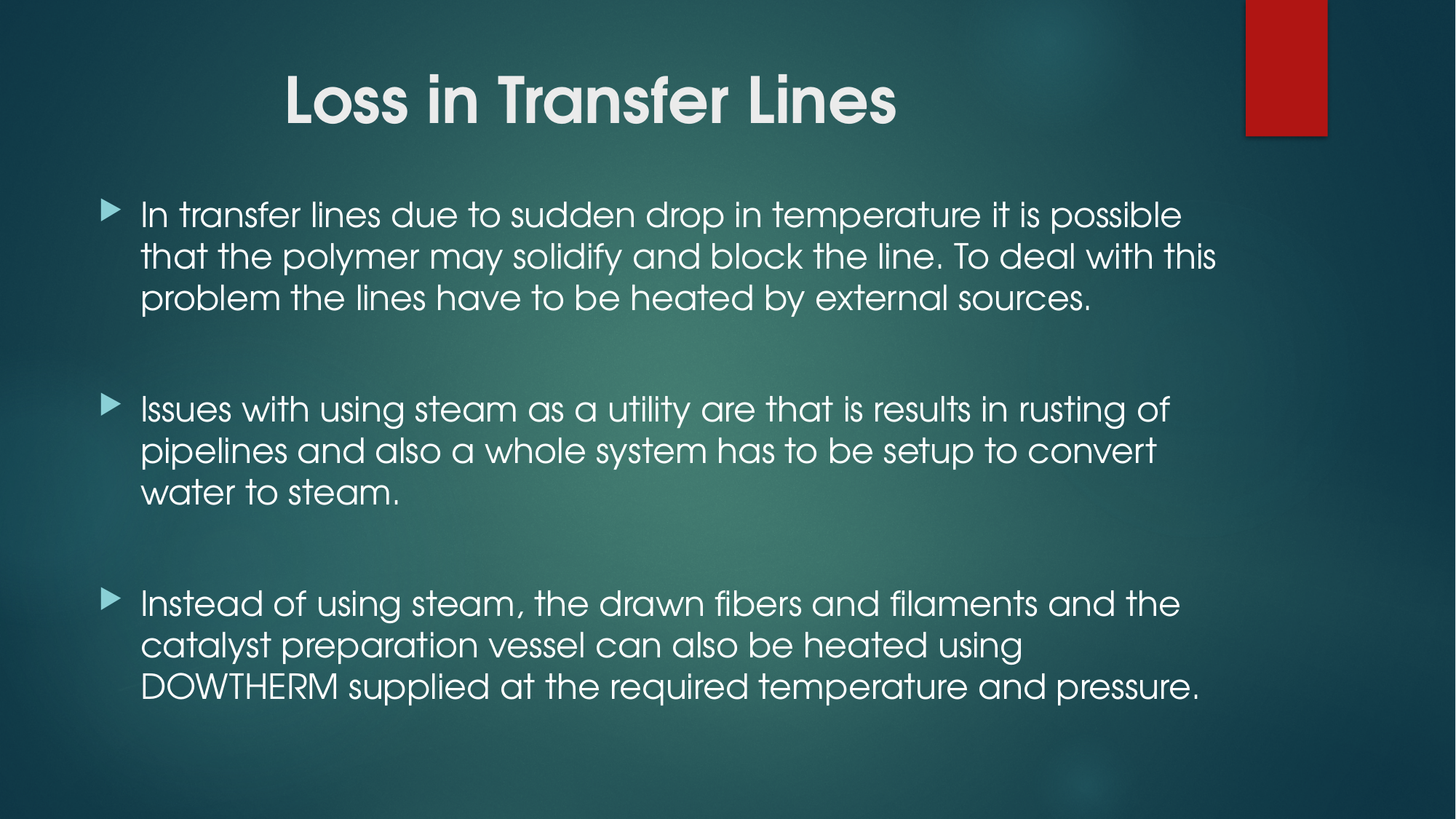

# Loss in Transfer Lines
In transfer lines due to sudden drop in temperature it is possible that the polymer may solidify and block the line. To deal with this problem the lines have to be heated by external sources.

Issues with using steam as a utility are that is results in rusting of pipelines and also a whole system has to be setup to convert water to steam.

Instead of using steam, the drawn fibers and filaments and the catalyst preparation vessel can also be heated using DOWTHERM supplied at the required temperature and pressure.